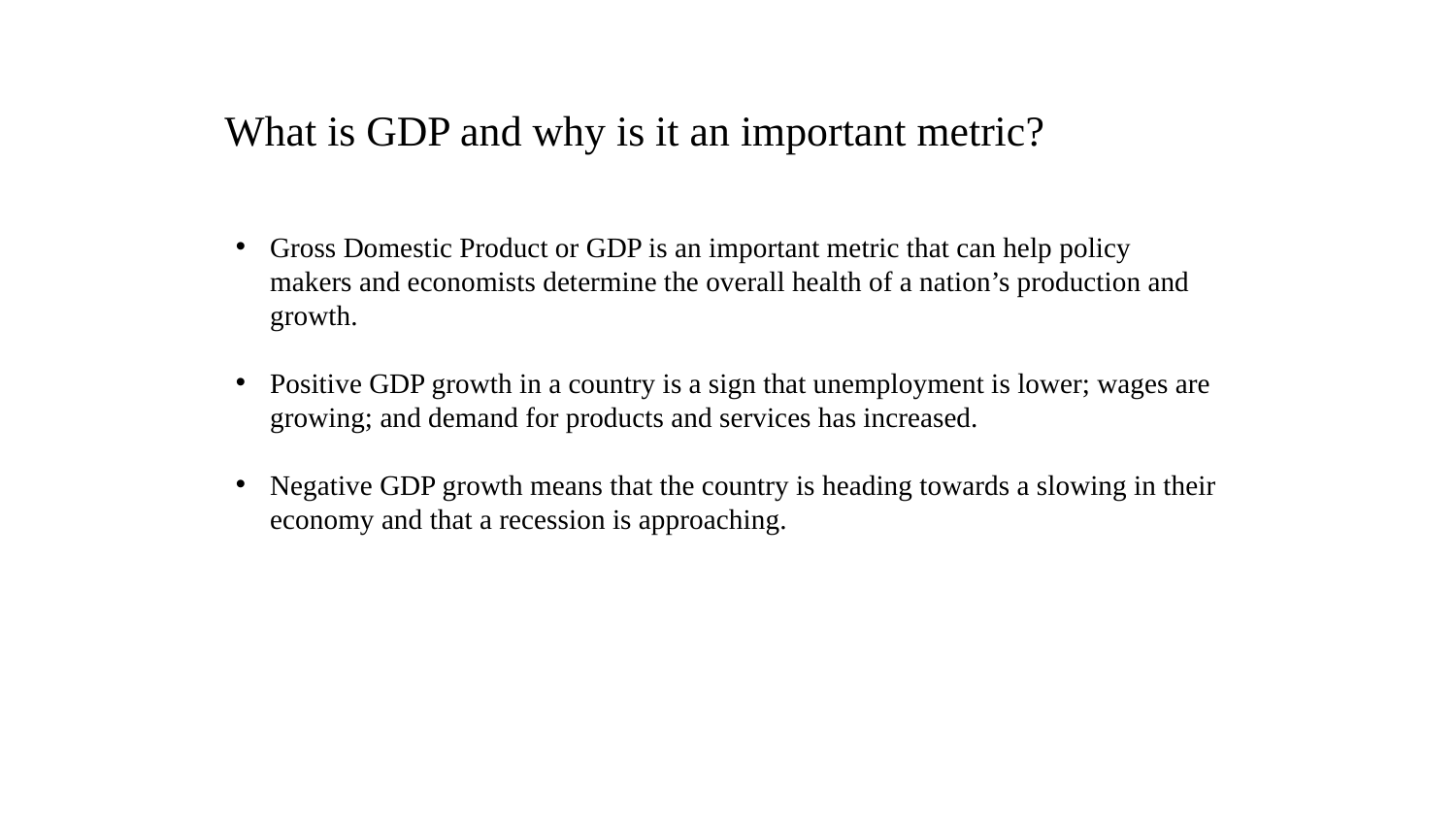

What is GDP and why is it an important metric?
Gross Domestic Product or GDP is an important metric that can help policy makers and economists determine the overall health of a nation’s production and growth.

Positive GDP growth in a country is a sign that unemployment is lower; wages are growing; and demand for products and services has increased.

Negative GDP growth means that the country is heading towards a slowing in their economy and that a recession is approaching.